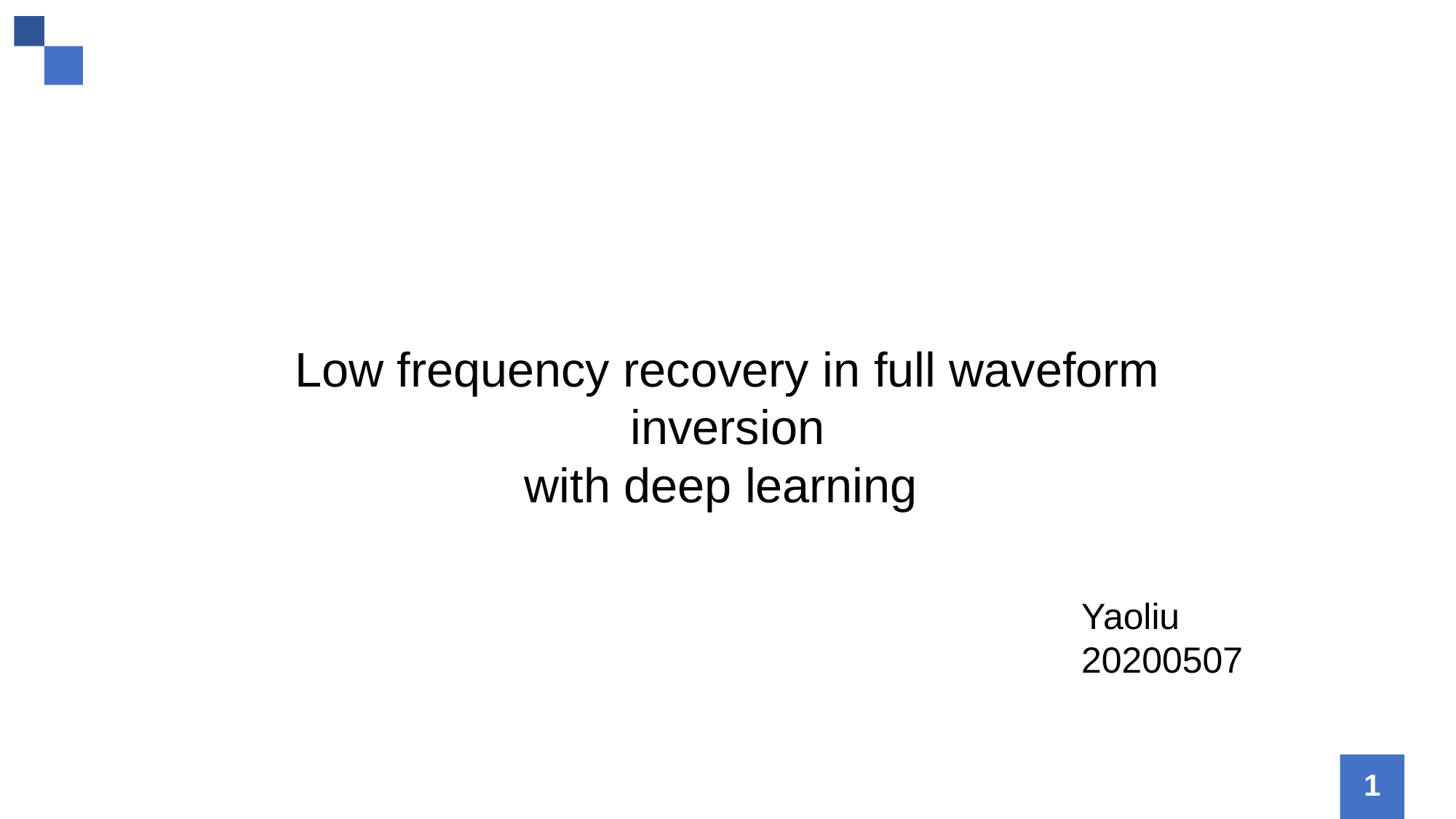

Low frequency recovery in full waveform inversion
with deep learning
Yaoliu
20200507
1